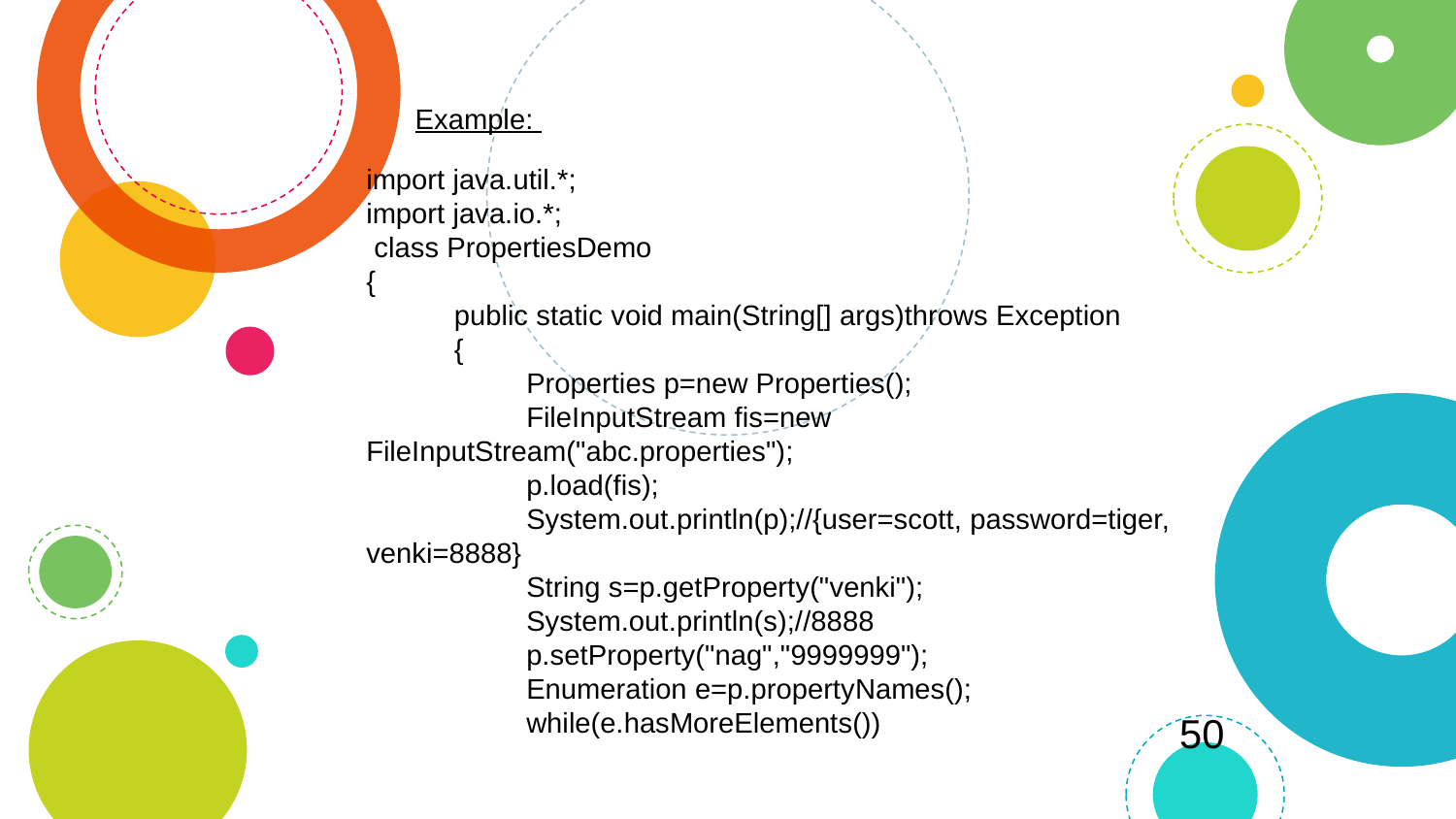

Example:
import java.util.*;
import java.io.*;
 class PropertiesDemo
{
           public static void main(String[] args)throws Exception
           {
                    Properties p=new Properties();
                    FileInputStream fis=new
FileInputStream("abc.properties");
                    p.load(fis);
                    System.out.println(p);//{user=scott, password=tiger, venki=8888}
                    String s=p.getProperty("venki");
                    System.out.println(s);//8888
                    p.setProperty("nag","9999999");
                    Enumeration e=p.propertyNames();
                    while(e.hasMoreElements())
50